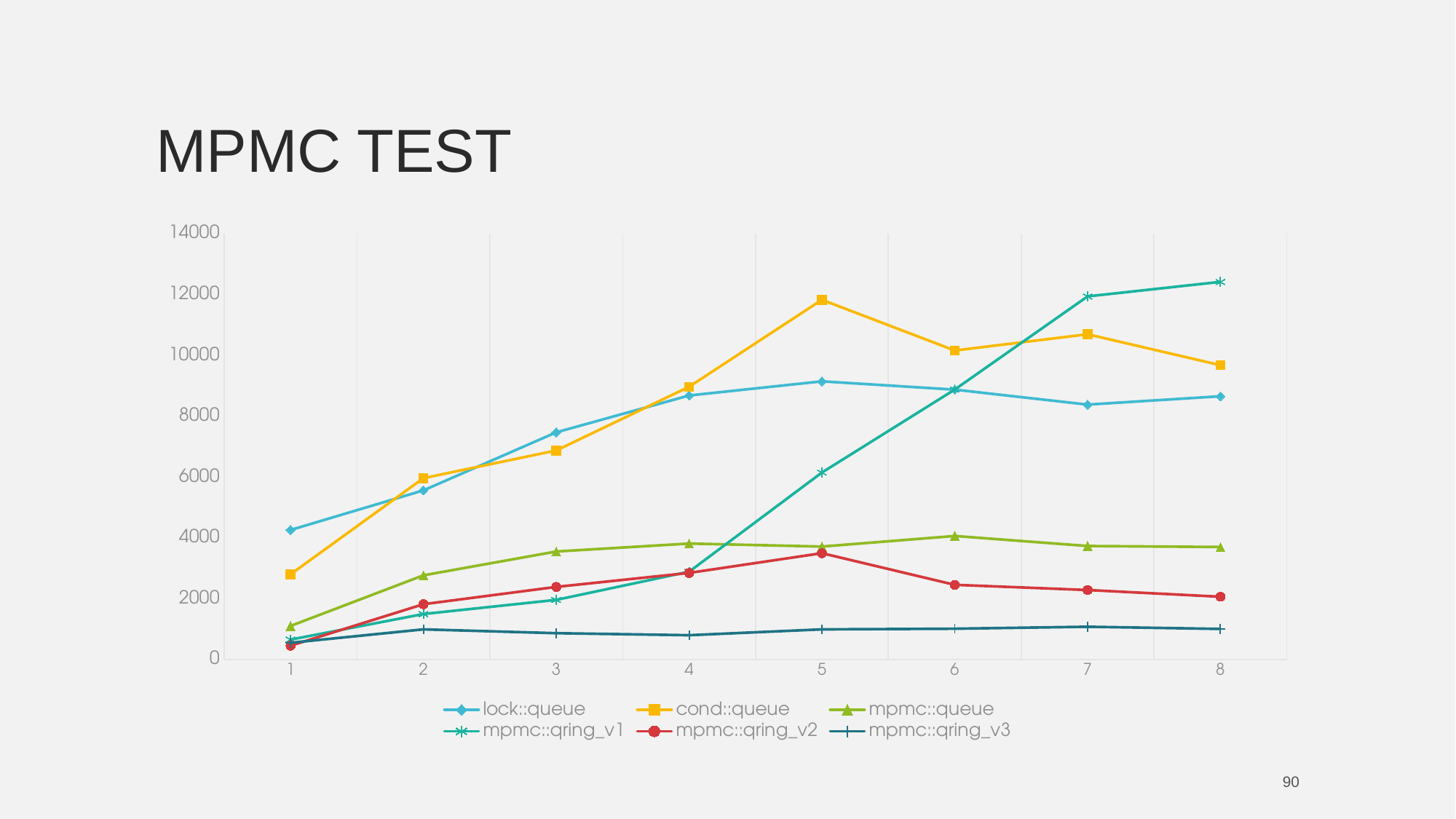

# MPMC Test

### Chart

| Category | lock::queue | cond::queue | mpmc::queue | mpmc::qring_v1 | mpmc::qring_v2 | mpmc::qring_v3 |
|---|---|---|---|---|---|---|
| 1 | 4255.0 | 2799.0 | 1101.0 | 652.0 | 452.0 | 547.0 |
| 2 | 5557.0 | 5959.0 | 2765.0 | 1493.0 | 1815.0 | 988.0 |
| 3 | 7465.0 | 6870.0 | 3548.0 | 1958.0 | 2384.0 | 862.0 |
| 4 | 8677.0 | 8963.0 | 3809.0 | 2883.0 | 2843.0 | 796.0 |
| 5 | 9142.0 | 11822.0 | 3710.0 | 6144.0 | 3492.0 | 988.0 |
| 6 | 8868.0 | 10154.0 | 4058.0 | 8871.0 | 2452.0 | 1009.0 |
| 7 | 8377.0 | 10689.0 | 3728.0 | 11934.0 | 2281.0 | 1075.0 |
| 8 | 8651.0 | 9672.0 | 3696.0 | 12411.0 | 2061.0 | 1002.0 |
90